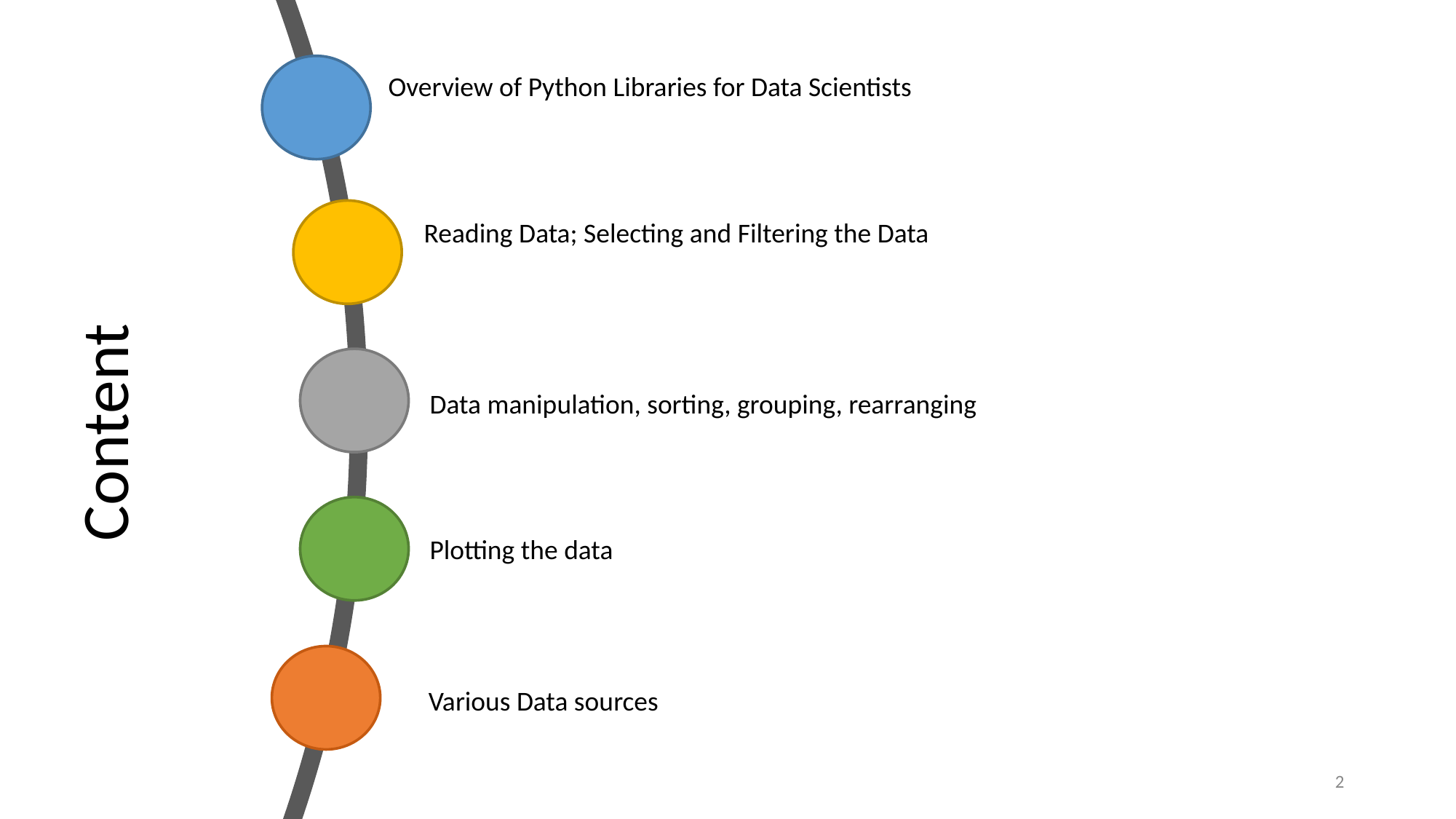

Overview of Python Libraries for Data Scientists

Reading Data; Selecting and Filtering the Data

# Content
Data manipulation, sorting, grouping, rearranging

Plotting the data

Various Data sources
2